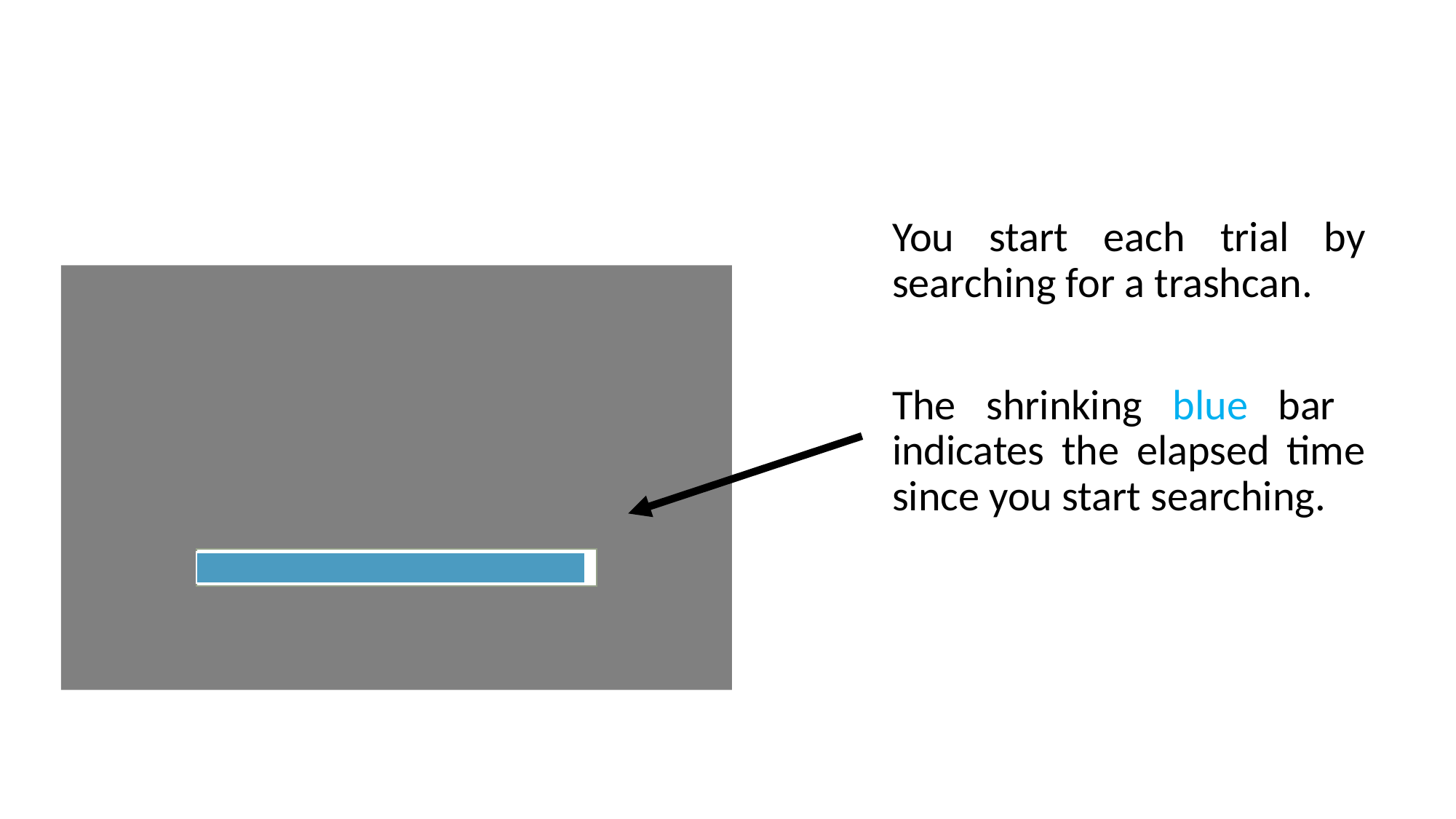

You start each trial by searching for a trashcan.

The shrinking blue bar  indicates the elapsed time since you start searching.